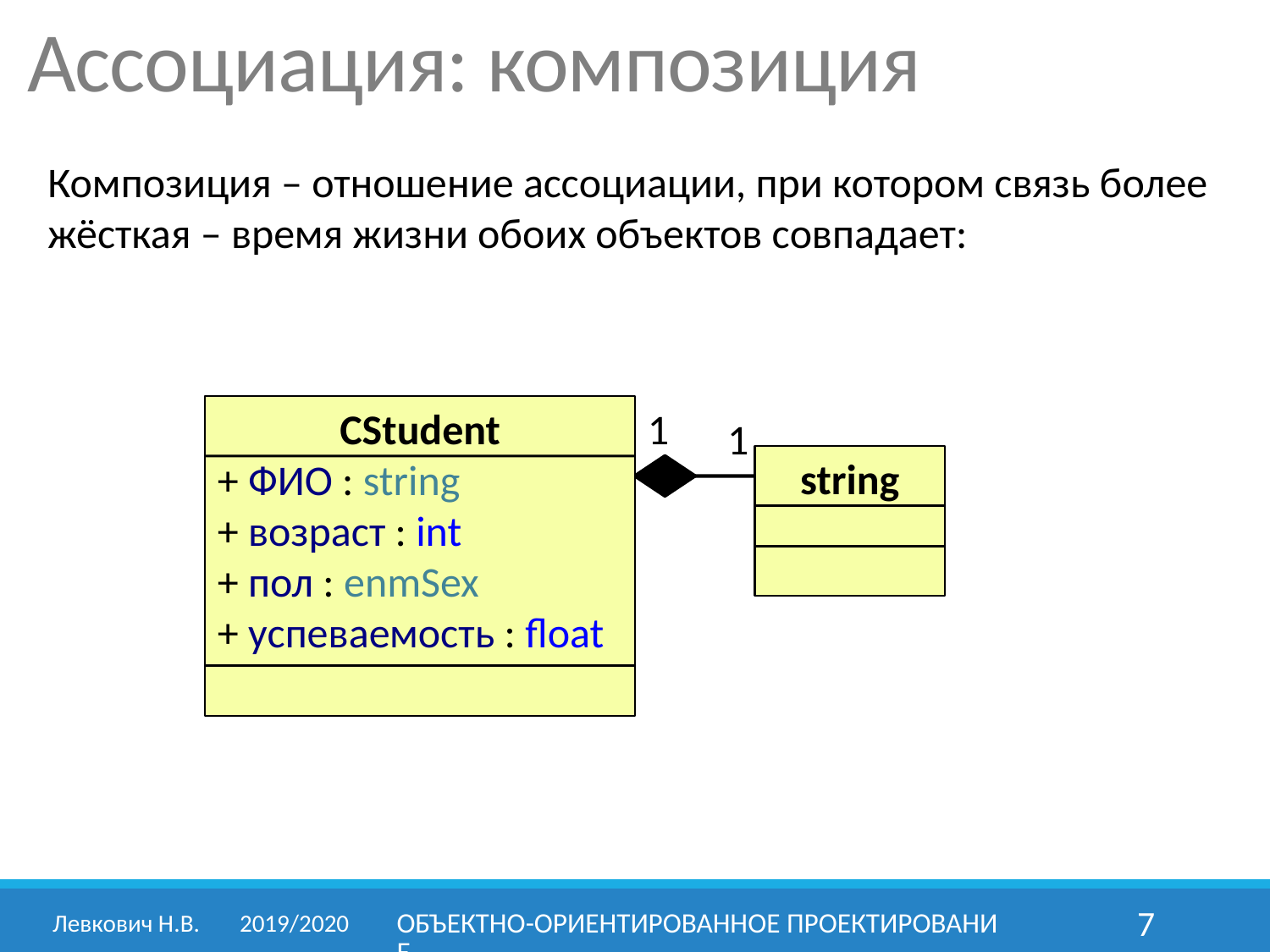

# Ассоциация: композиция
Композиция – отношение ассоциации, при котором связь более жёсткая – время жизни обоих объектов совпадает:
CStudent
+ ФИО : string
+ возраст : int
+ пол : enmSex
+ успеваемость : float

string

1
1
Левкович Н.В.	2019/2020
Объектно-ориентированное проектирование
7